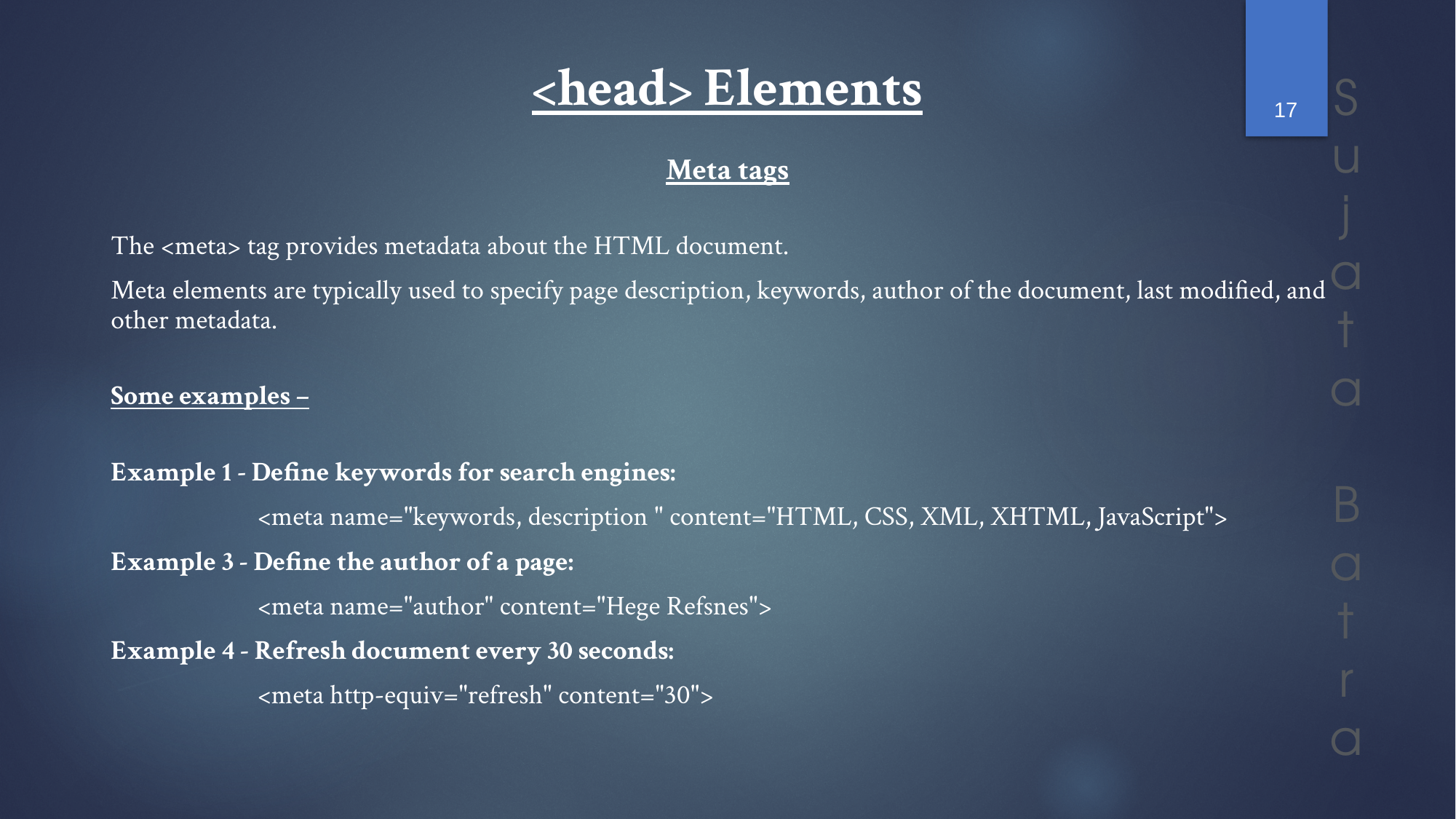

17
<head> Elements
Meta tags

The <meta> tag provides metadata about the HTML document.
Meta elements are typically used to specify page description, keywords, author of the document, last modified, and other metadata.

Some examples –

Example 1 - Define keywords for search engines:
	      <meta name="keywords, description " content="HTML, CSS, XML, XHTML, JavaScript">
Example 3 - Define the author of a page:
	      <meta name="author" content="Hege Refsnes">
Example 4 - Refresh document every 30 seconds:
	      <meta http-equiv="refresh" content="30">